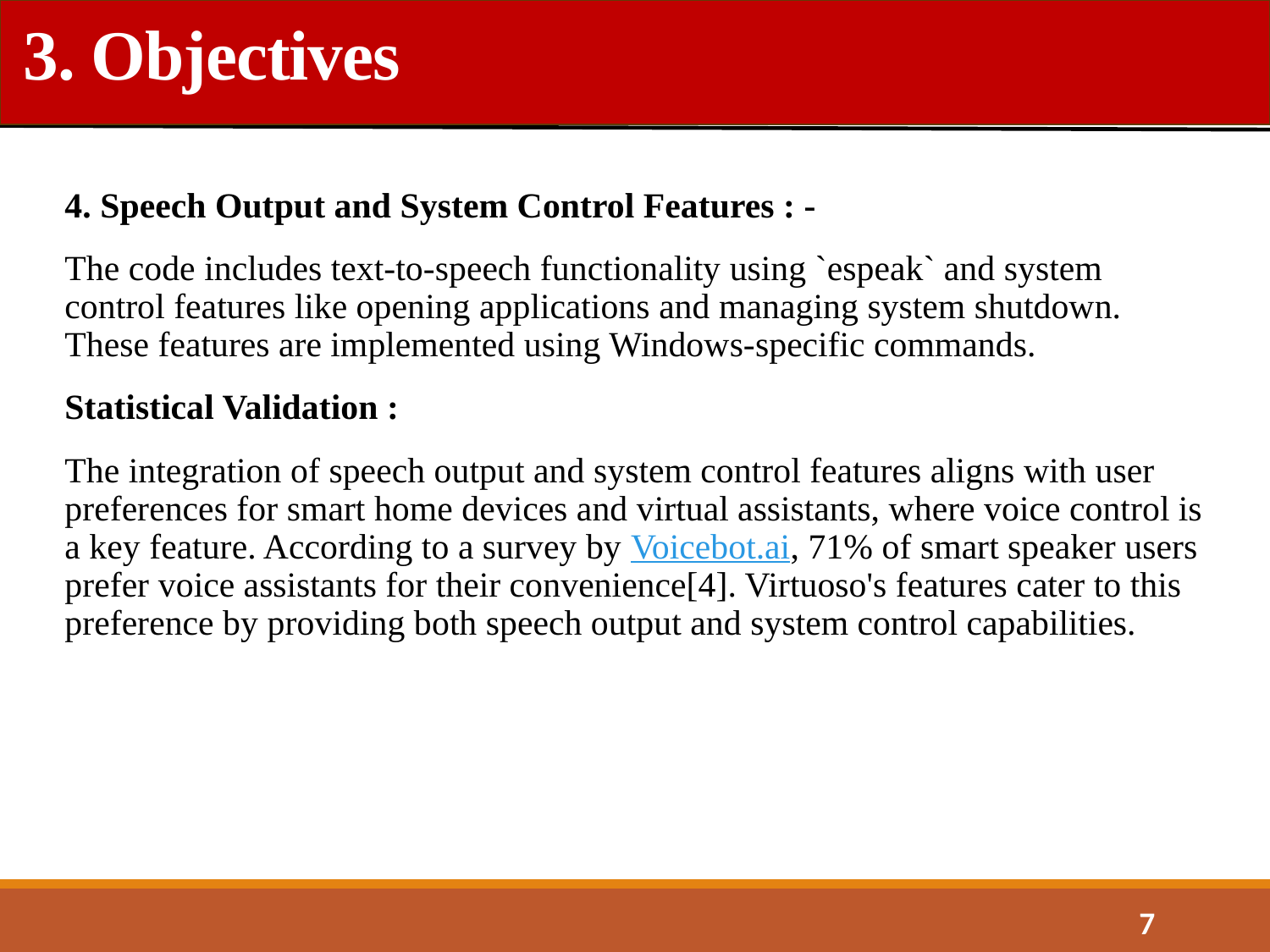

3. Objectives

4. Speech Output and System Control Features : -
The code includes text-to-speech functionality using `espeak` and system control features like opening applications and managing system shutdown. These features are implemented using Windows-specific commands.
Statistical Validation :
The integration of speech output and system control features aligns with user preferences for smart home devices and virtual assistants, where voice control is a key feature. According to a survey by Voicebot.ai, 71% of smart speaker users prefer voice assistants for their convenience[4]. Virtuoso's features cater to this preference by providing both speech output and system control capabilities.
7